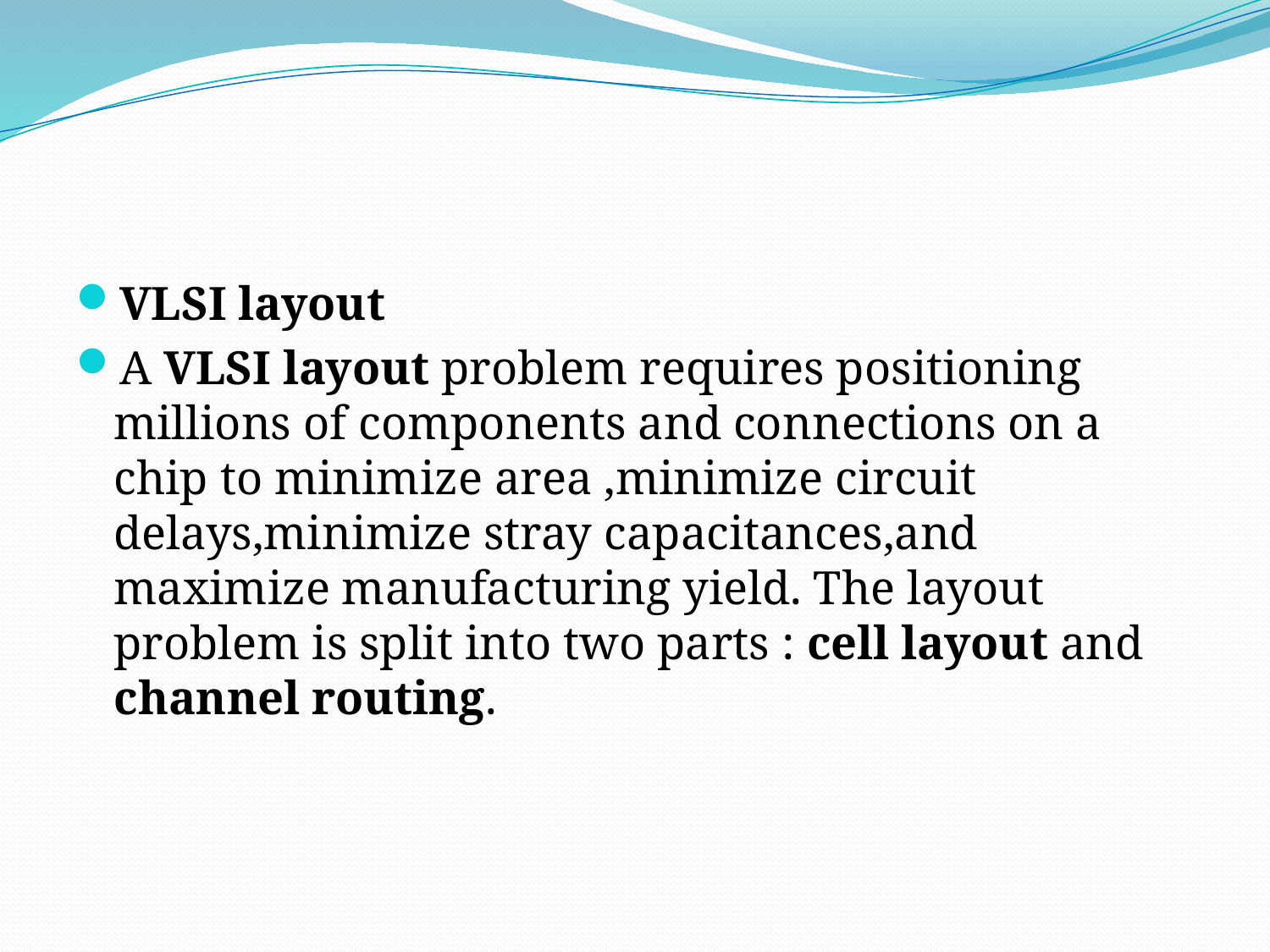

#
VLSI layout
A VLSI layout problem requires positioning millions of components and connections on a chip to minimize area ,minimize circuit delays,minimize stray capacitances,and maximize manufacturing yield. The layout problem is split into two parts : cell layout and channel routing.